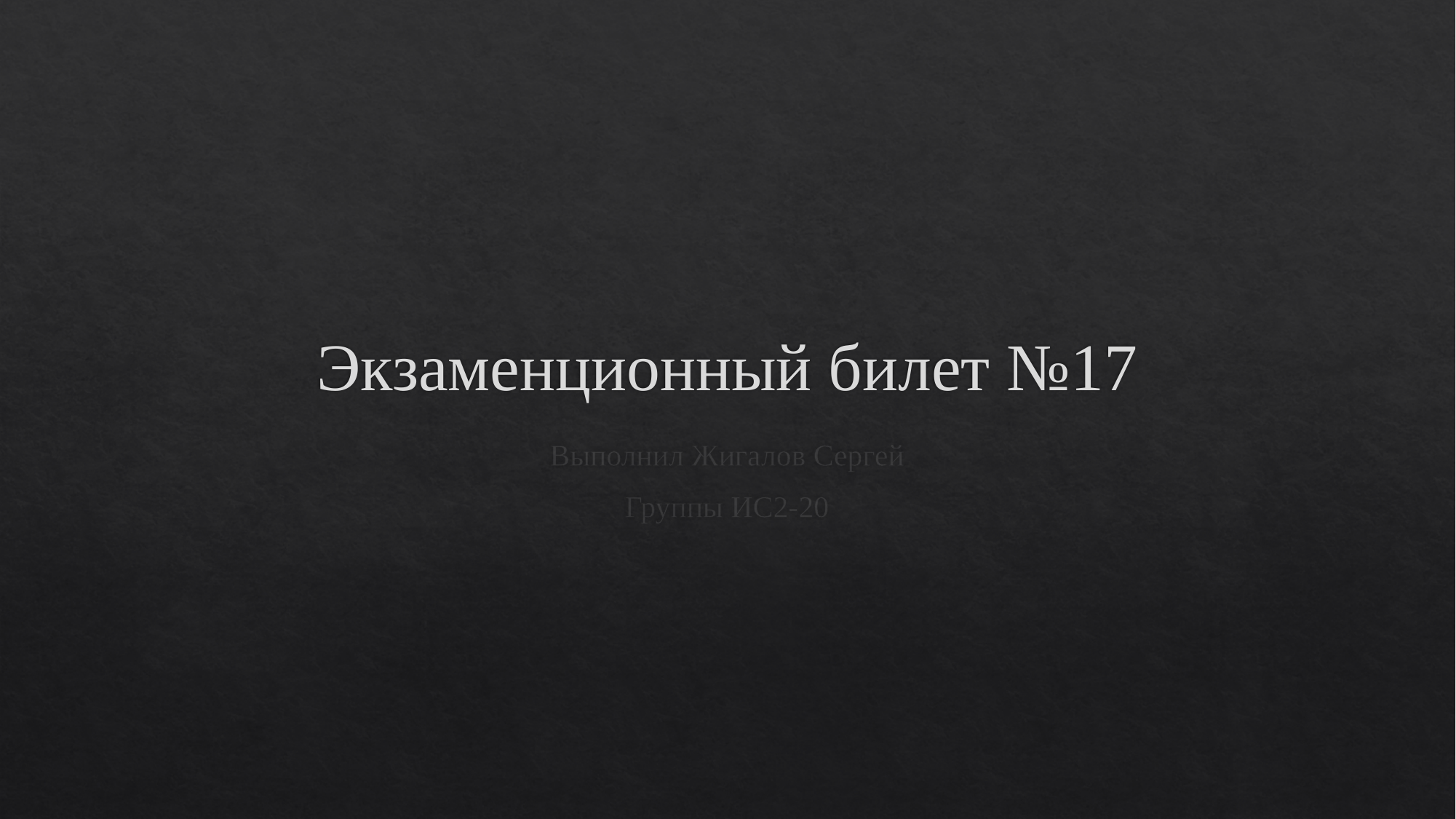

# Экзаменционный билет №17
Выполнил Жигалов Сергей
Группы ИС2-20